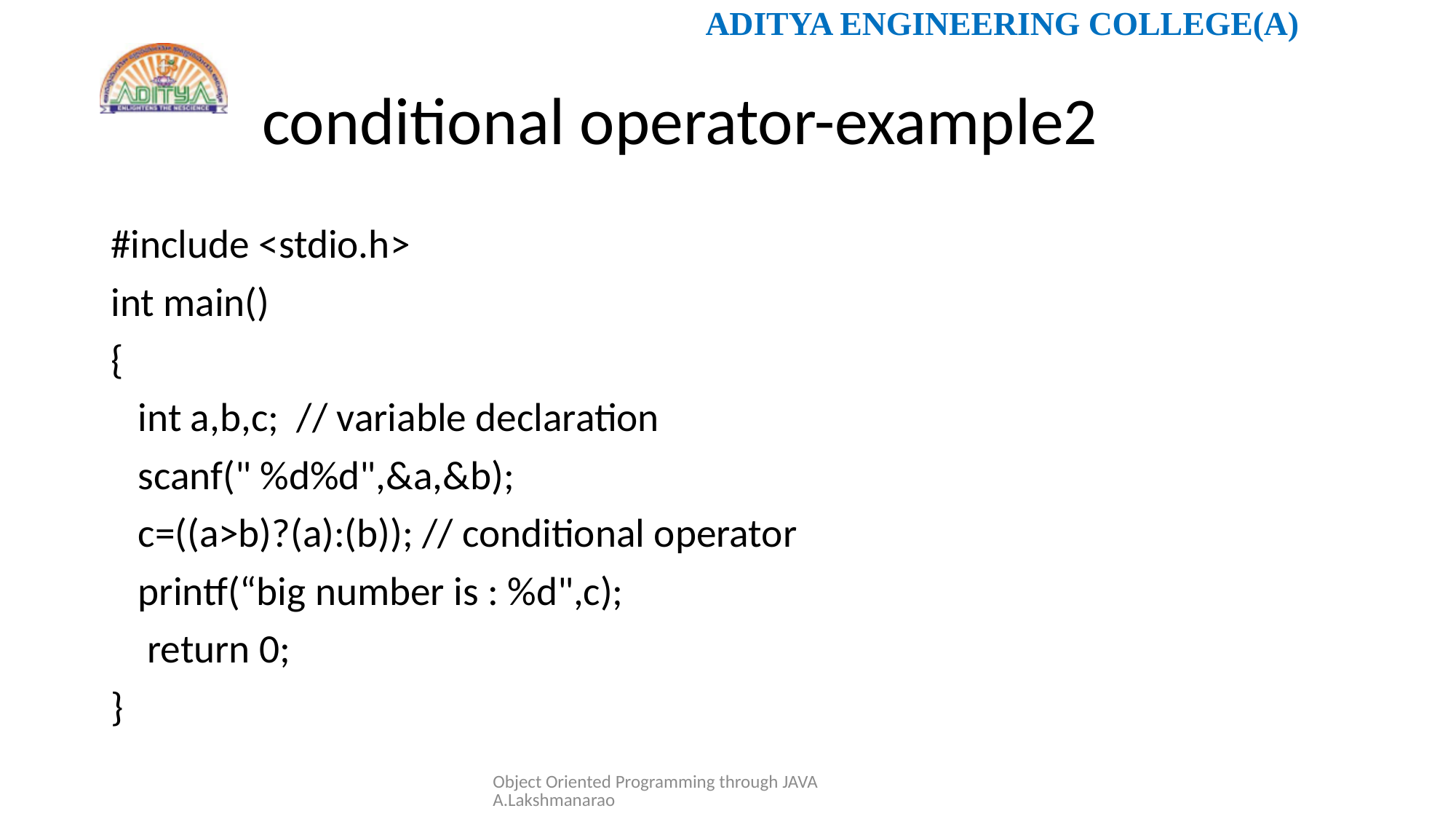

# conditional operator-example2
#include <stdio.h>
int main()
{
   int a,b,c;  // variable declaration
   scanf(" %d%d",&a,&b);
   c=((a>b)?(a):(b)); // conditional operator
   printf(“big number is : %d",c);
    return 0;
}

Object Oriented Programming through JAVA                                A.Lakshmanarao